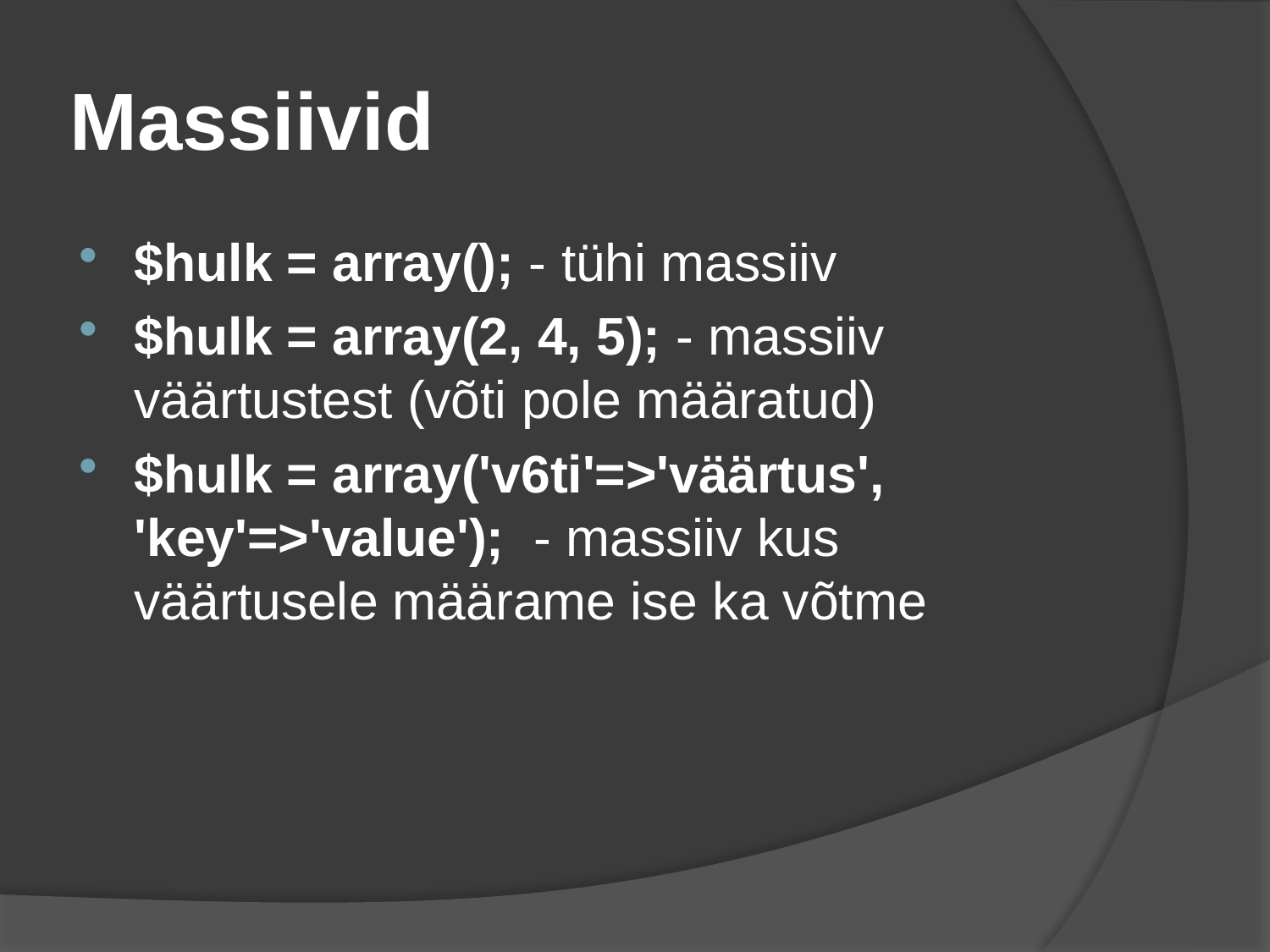

# Massiivid
$hulk = array(); - tühi massiiv
$hulk = array(2, 4, 5); - massiiv väärtustest (võti pole määratud)
$hulk = array('v6ti'=>'väärtus', 'key'=>'value');  - massiiv kus väärtusele määrame ise ka võtme